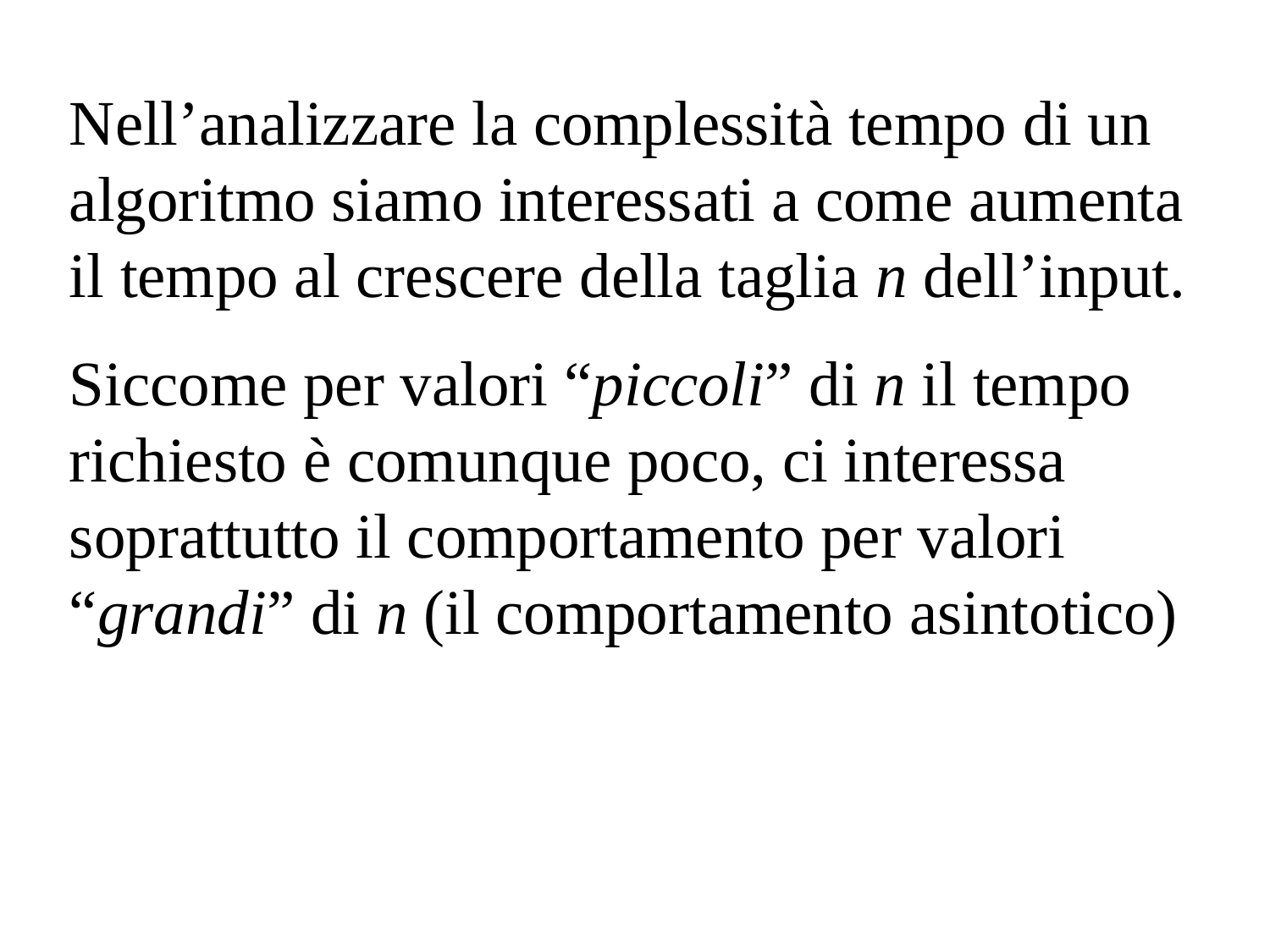

Nell’analizzare la complessità tempo di un algoritmo siamo interessati a come aumenta il tempo al crescere della taglia n dell’input.
Siccome per valori “piccoli” di n il tempo richiesto è comunque poco, ci interessa soprattutto il comportamento per valori “grandi” di n (il comportamento asintotico)